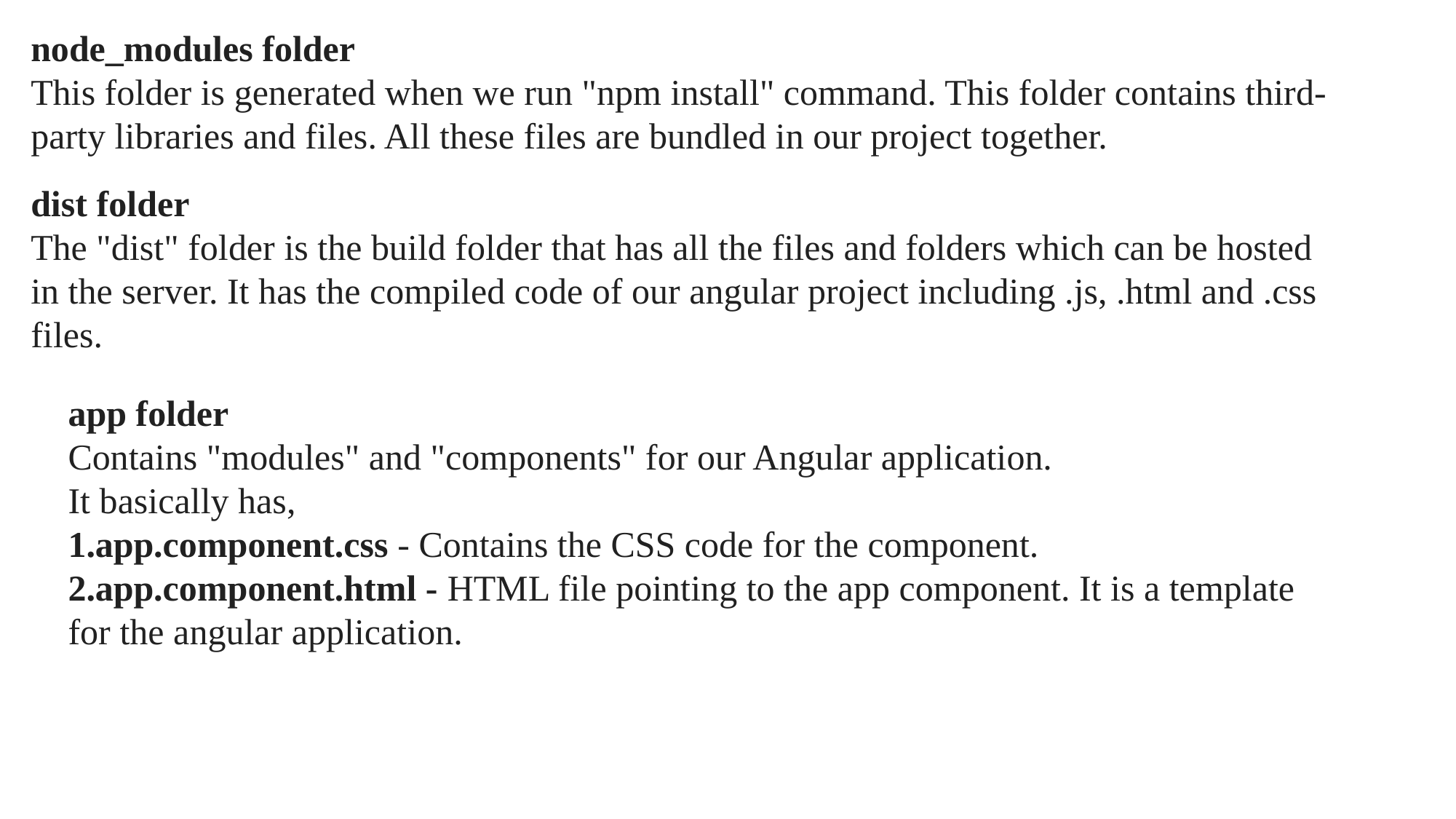

node_modules folder
This folder is generated when we run "npm install" command. This folder contains third-party libraries and files. All these files are bundled in our project together.
dist folder
The "dist" folder is the build folder that has all the files and folders which can be hosted in the server. It has the compiled code of our angular project including .js, .html and .css files.
app folder
Contains "modules" and "components" for our Angular application.
It basically has,
app.component.css - Contains the CSS code for the component.
app.component.html - HTML file pointing to the app component. It is a template for the angular application.